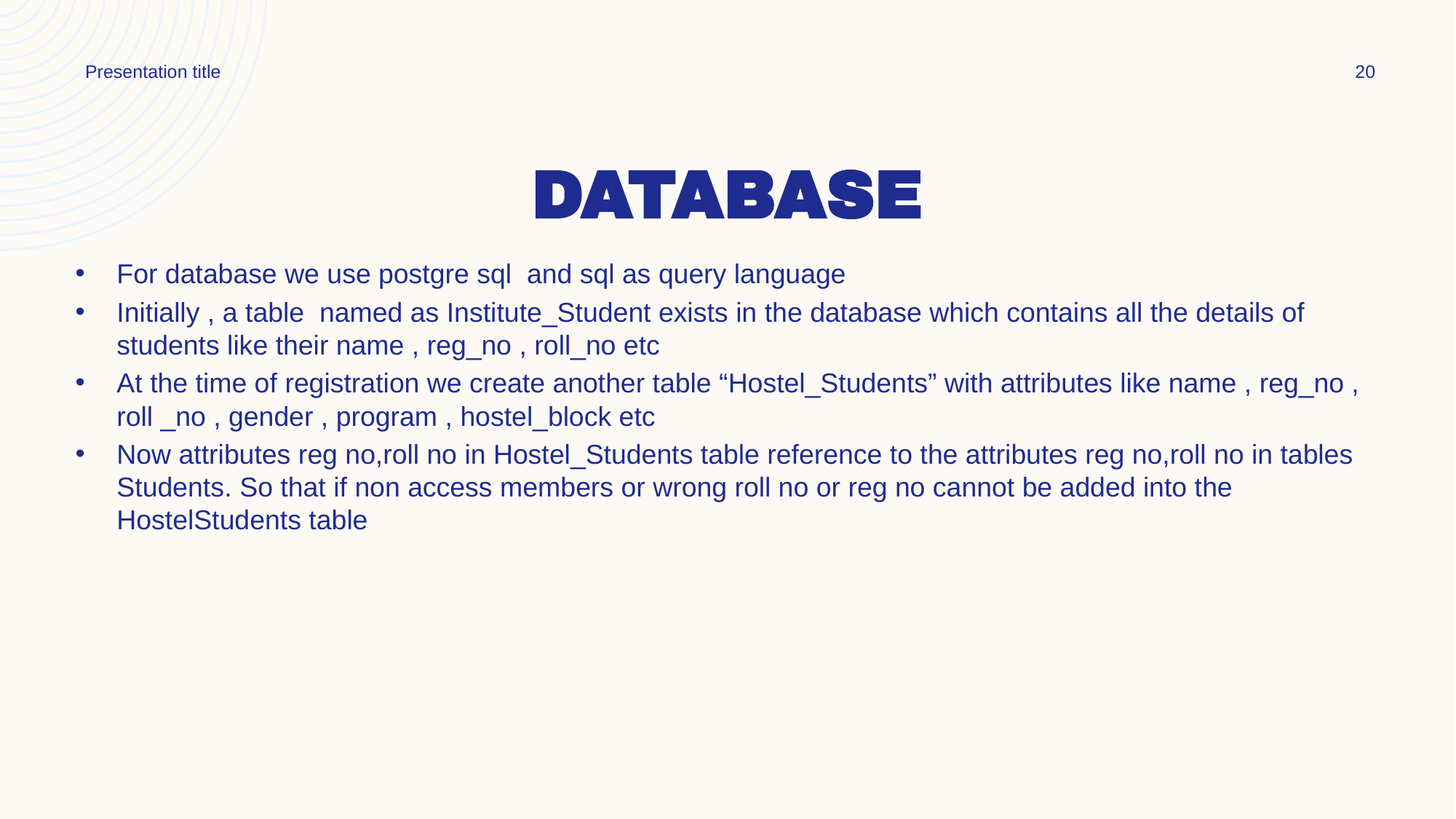

Presentation title
20
# database
For database we use postgre sql  and sql as query language
Initially , a table  named as Institute_Student exists in the database which contains all the details of students like their name , reg_no , roll_no etc
At the time of registration we create another table “Hostel_Students” with attributes like name , reg_no , roll _no , gender , program , hostel_block etc
Now attributes reg no,roll no in Hostel_Students table reference to the attributes reg no,roll no in tables Students. So that if non access members or wrong roll no or reg no cannot be added into the HostelStudents table